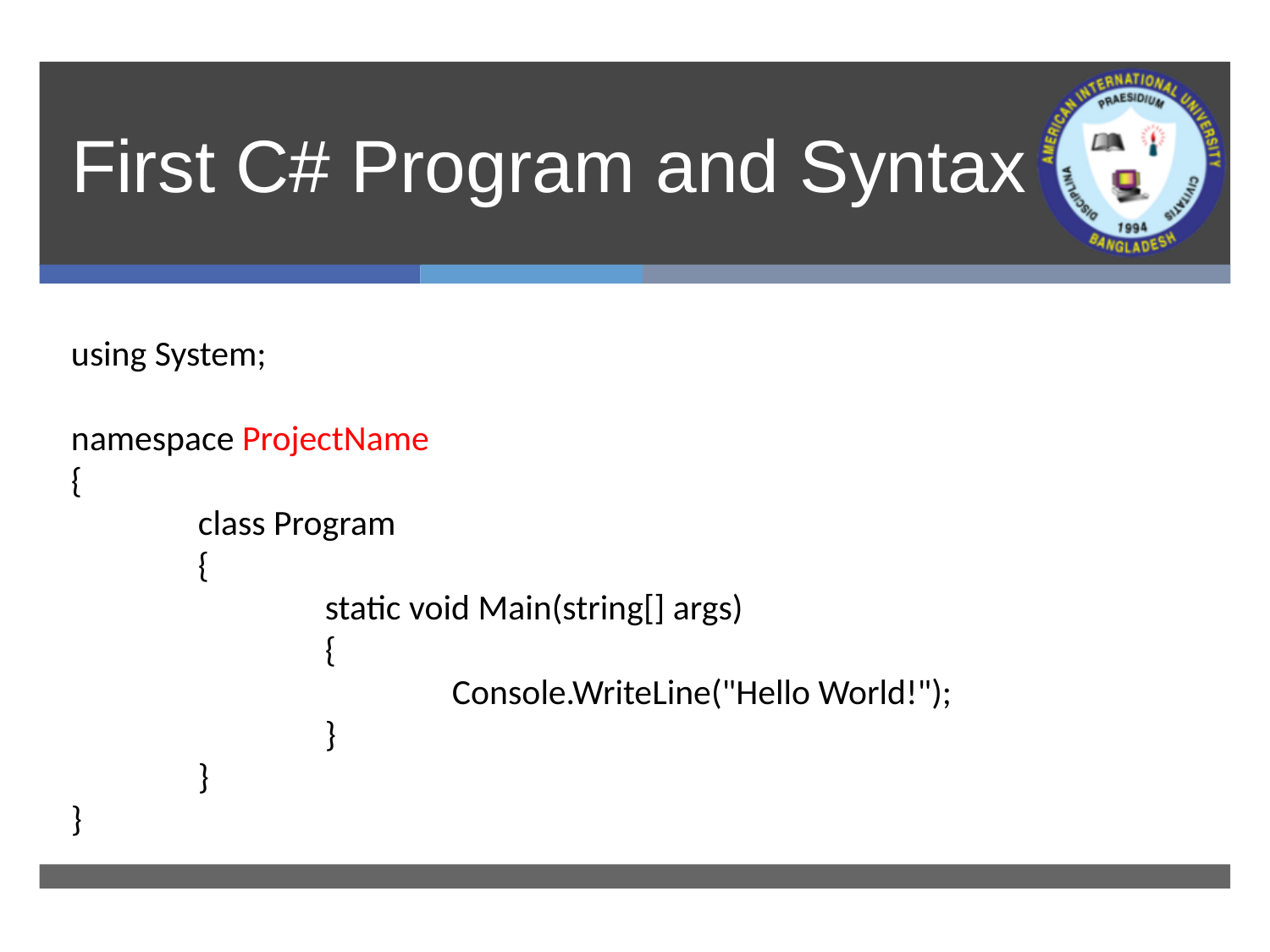

# First C# Program and Syntax
using System;

namespace ProjectName
{
	class Program
	{
		static void Main(string[] args)
		{
			Console.WriteLine("Hello World!");
		}
	}
}